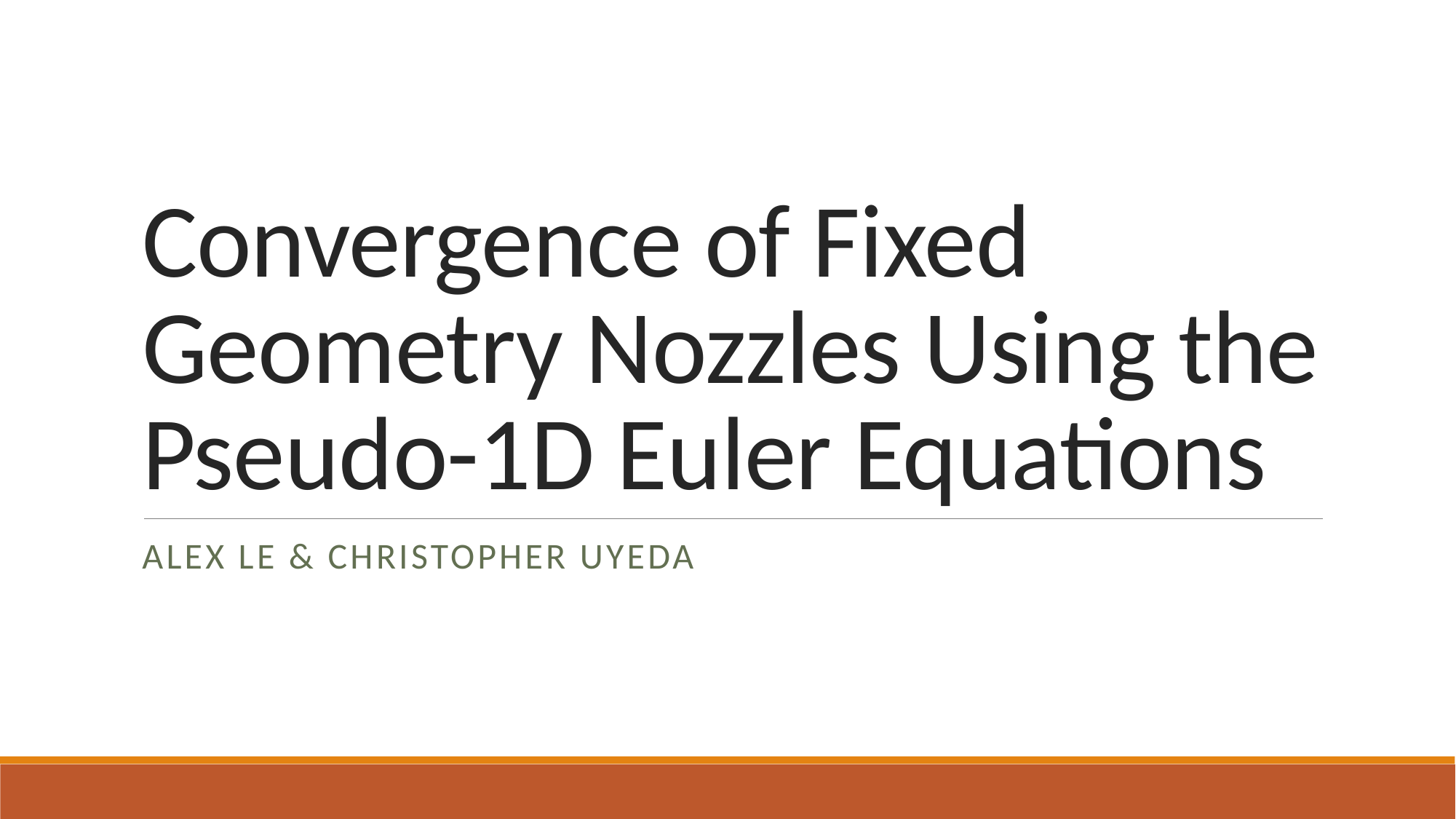

# Convergence of Fixed Geometry Nozzles Using the Pseudo-1D Euler Equations
Alex Le & Christopher Uyeda